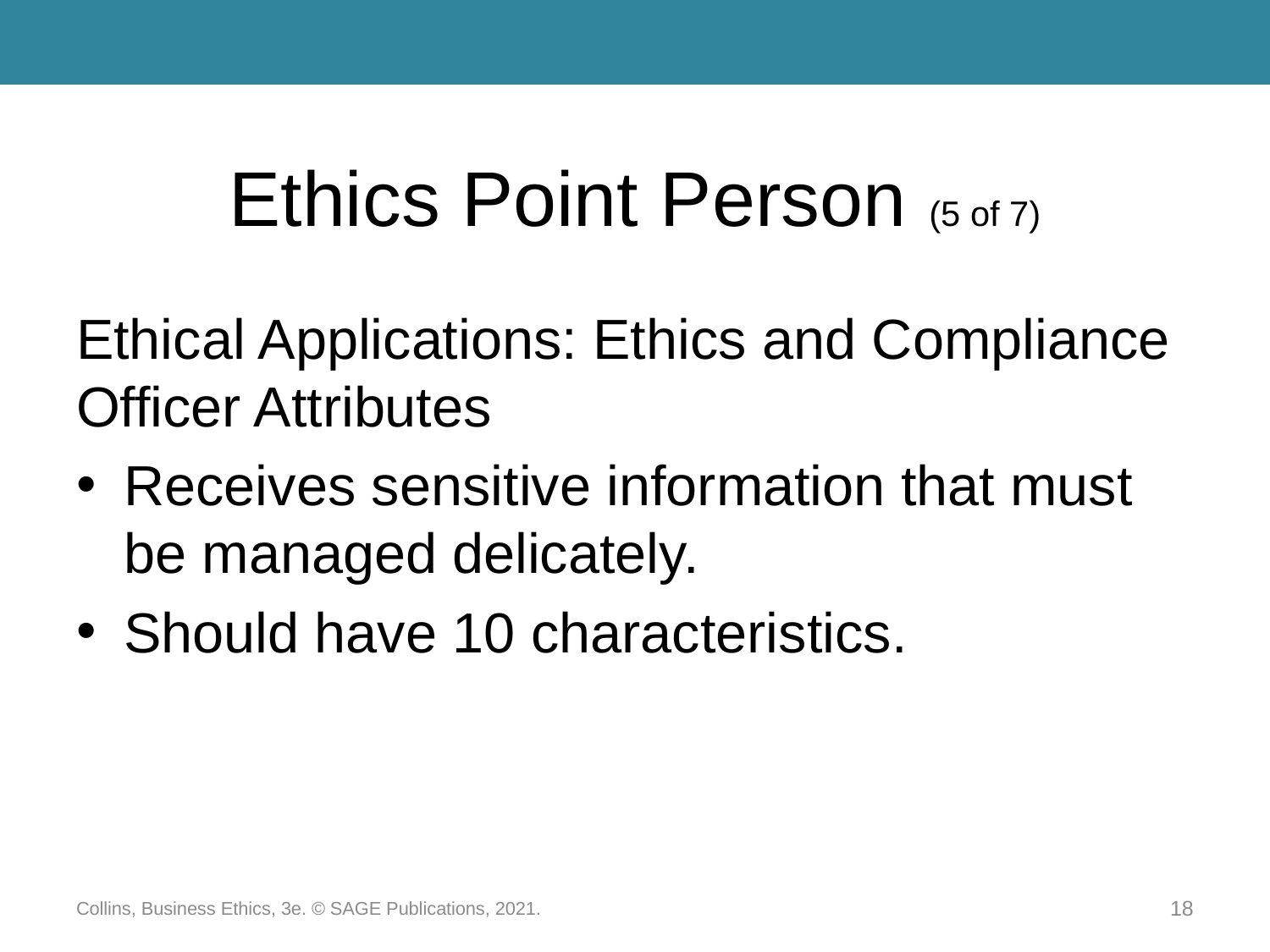

# Ethics Point Person (5 of 7)
Ethical Applications: Ethics and Compliance Officer Attributes
Receives sensitive information that must be managed delicately.
Should have 10 characteristics.
Collins, Business Ethics, 3e. © SAGE Publications, 2021.
18